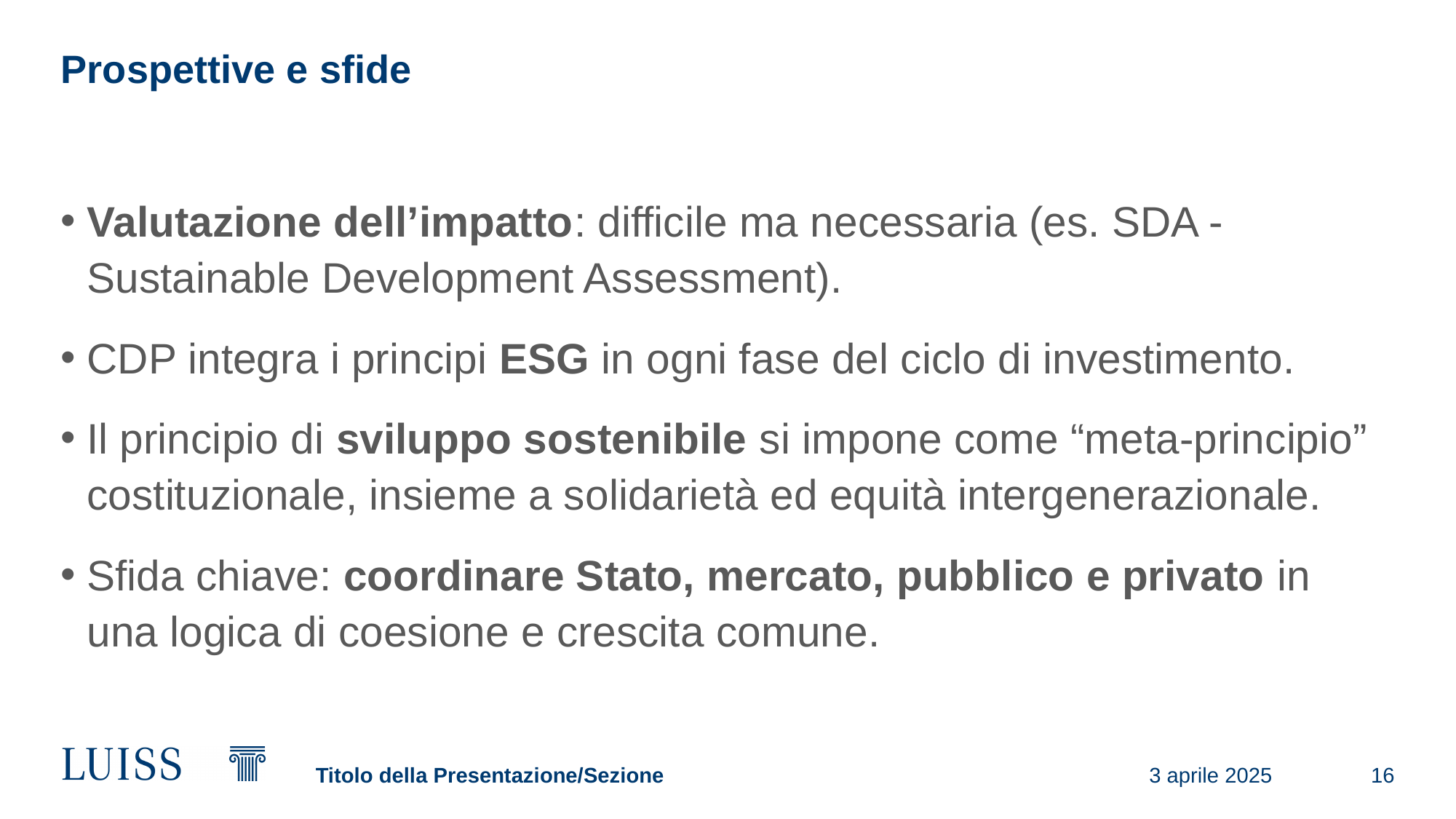

# Prospettive e sfide
Valutazione dell’impatto: difficile ma necessaria (es. SDA - Sustainable Development Assessment).
CDP integra i principi ESG in ogni fase del ciclo di investimento.
Il principio di sviluppo sostenibile si impone come “meta-principio” costituzionale, insieme a solidarietà ed equità intergenerazionale.
Sfida chiave: coordinare Stato, mercato, pubblico e privato in una logica di coesione e crescita comune.

Titolo della Presentazione/Sezione
3 aprile 2025
16